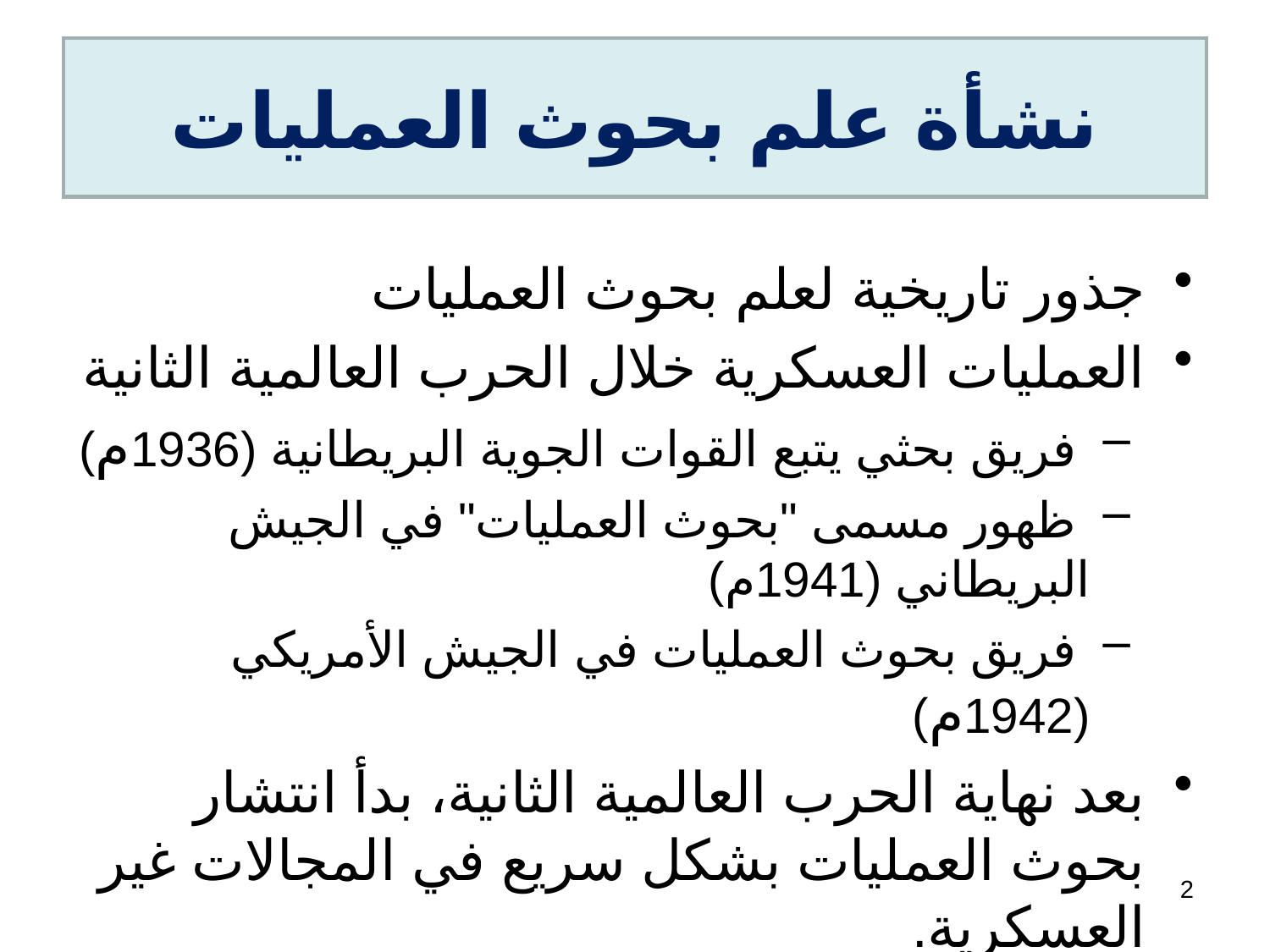

# نشأة علم بحوث العمليات
جذور تاريخية لعلم بحوث العمليات
العمليات العسكرية خلال الحرب العالمية الثانية
 فريق بحثي يتبع القوات الجوية البريطانية (1936م)
 ظهور مسمى "بحوث العمليات" في الجيش البريطاني (1941م)
 فريق بحوث العمليات في الجيش الأمريكي (1942م)
بعد نهاية الحرب العالمية الثانية، بدأ انتشار بحوث العمليات بشكل سريع في المجالات غير العسكرية.

2